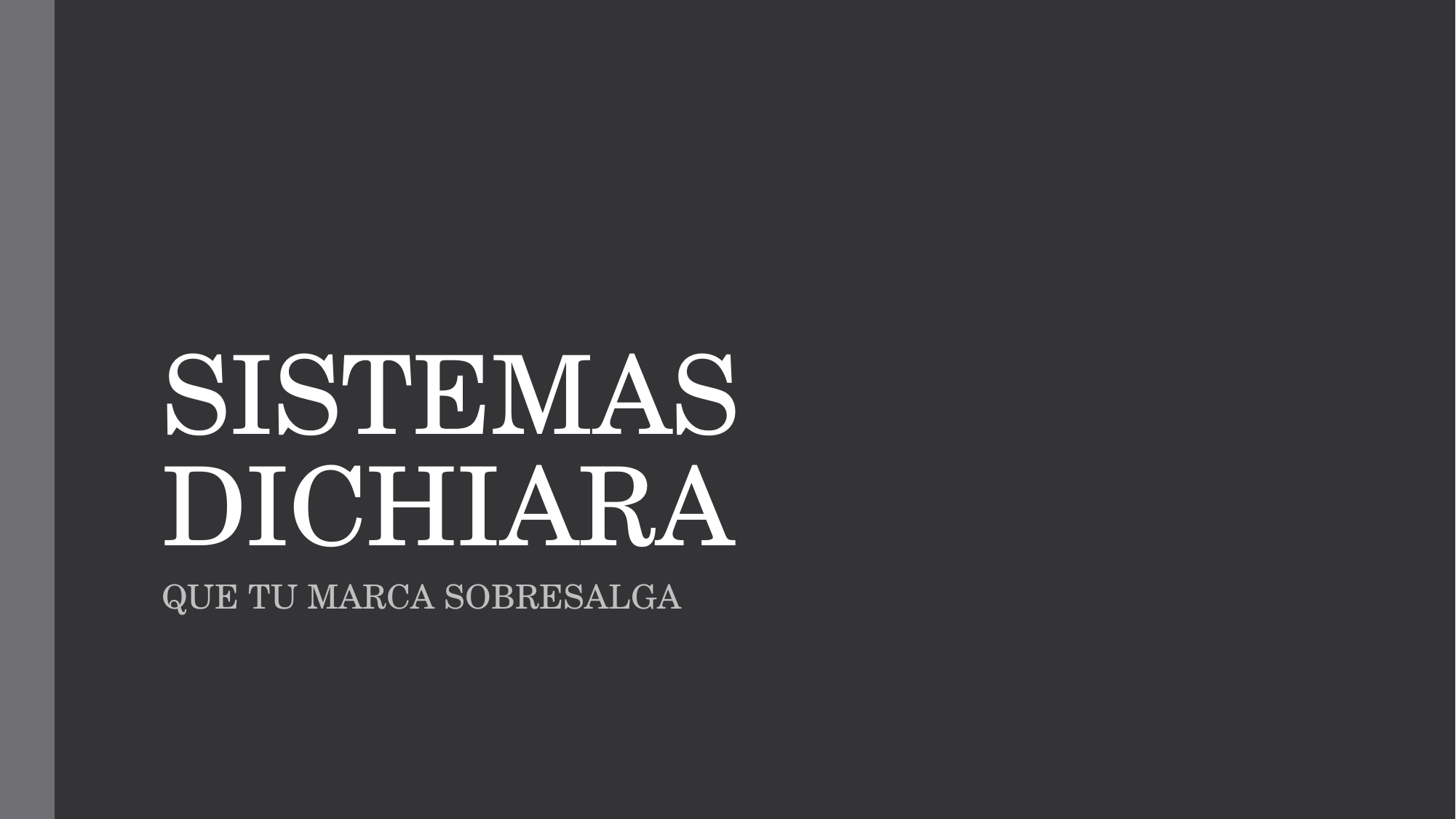

# SISTEMAS DICHIARA
QUE TU MARCA SOBRESALGA